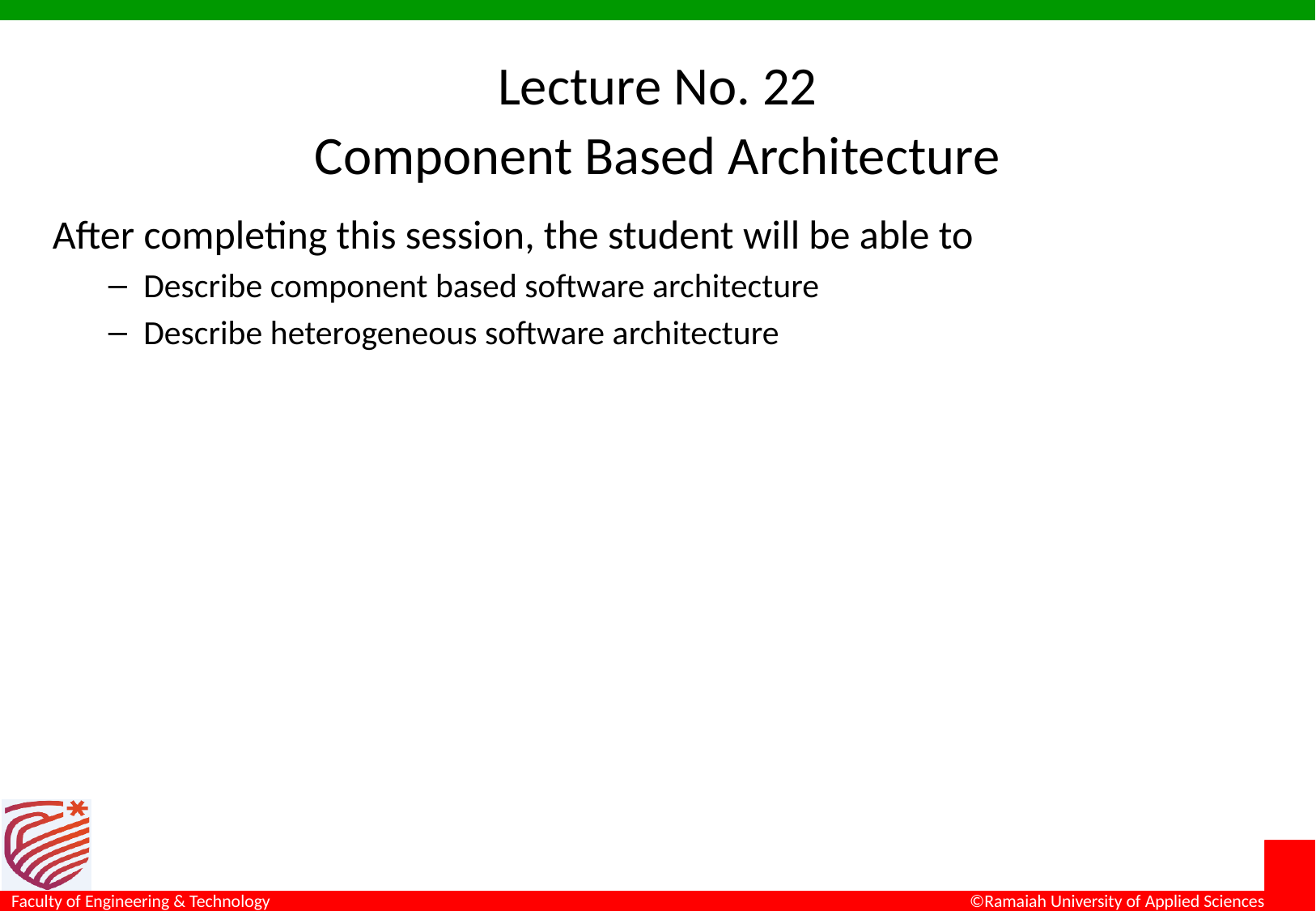

# Lecture No. 22 Component Based Architecture
After completing this session, the student will be able to
Describe component based software architecture
Describe heterogeneous software architecture